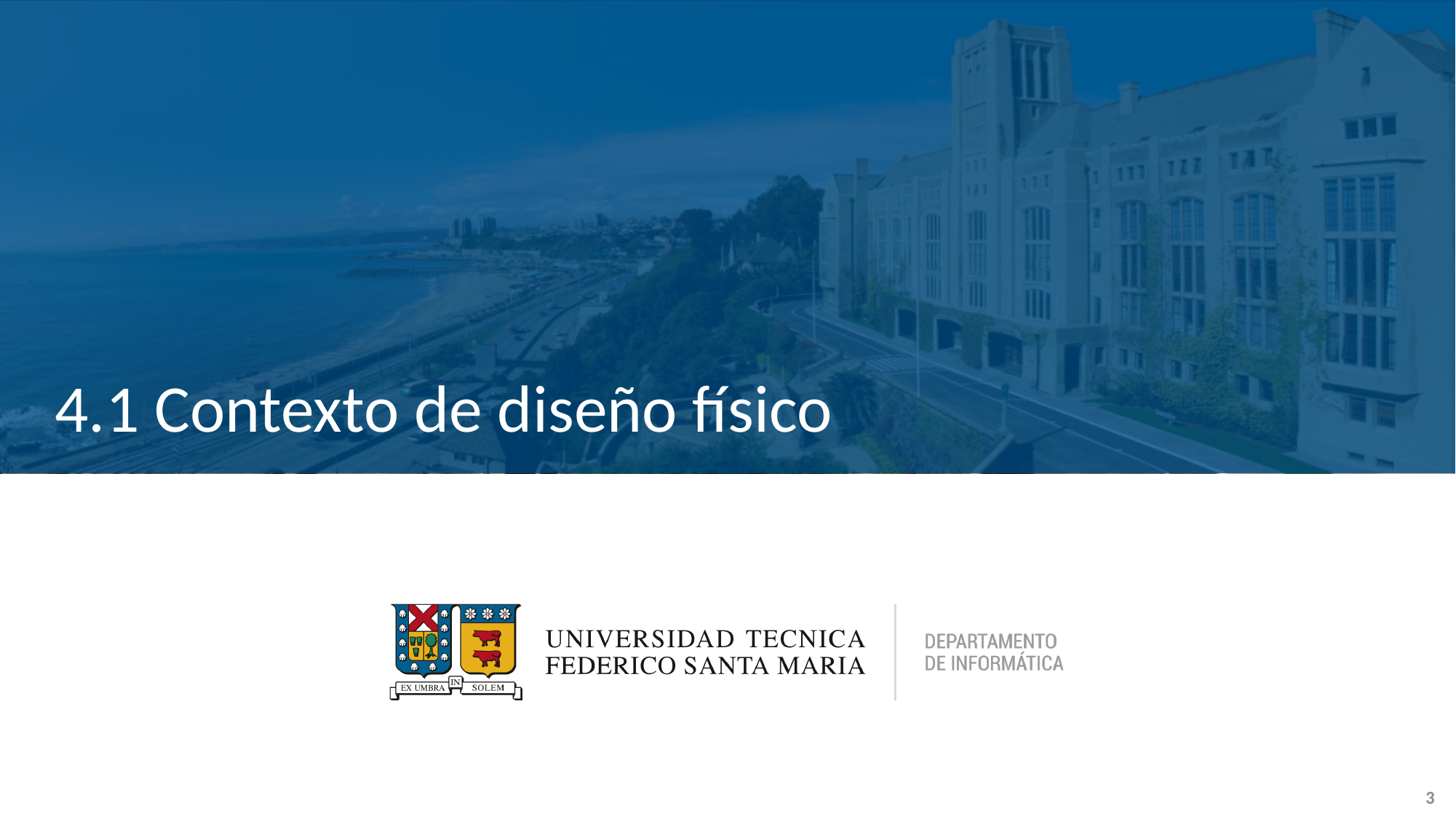

# 4.1 Contexto de diseño físico
3